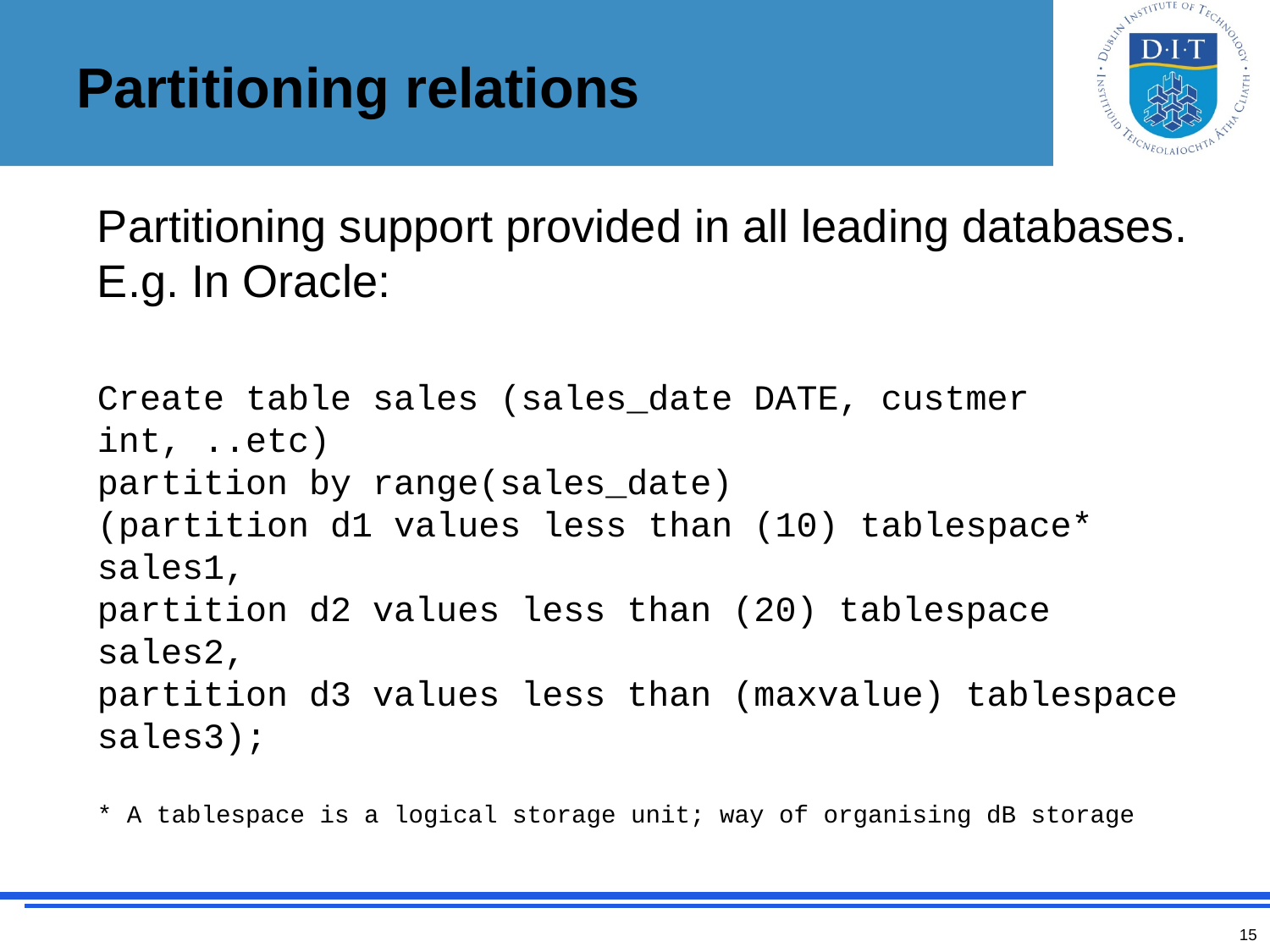

# Partitioning relations

Partitioning support provided in all leading databases. E.g. In Oracle:

Create table sales (sales_date DATE, custmer int, ..etc)
partition by range(sales_date)
(partition d1 values less than (10) tablespace* sales1,
partition d2 values less than (20) tablespace sales2,
partition d3 values less than (maxvalue) tablespace sales3);

* A tablespace is a logical storage unit; way of organising dB storage

15